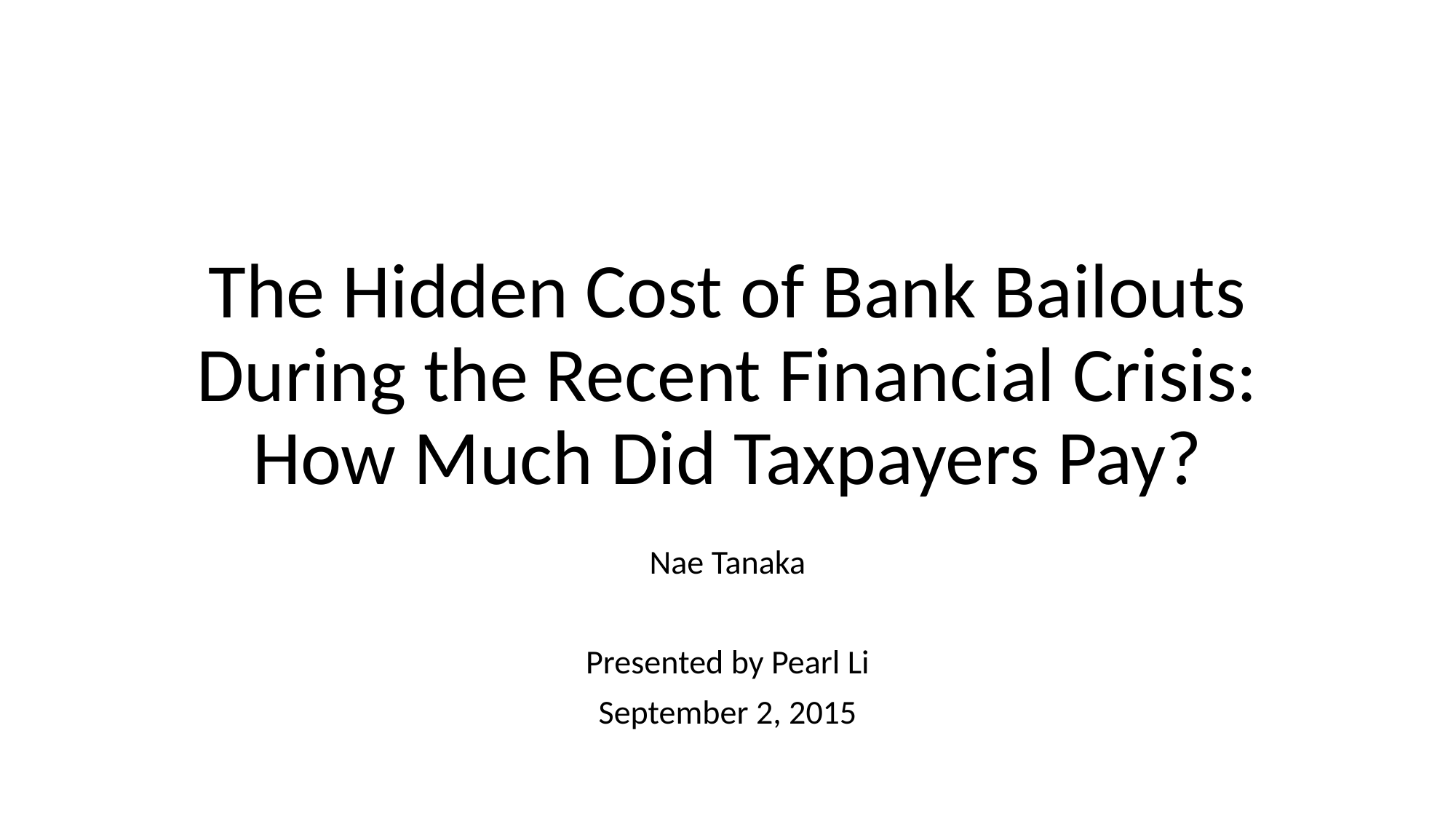

# The Hidden Cost of Bank Bailouts During the Recent Financial Crisis: How Much Did Taxpayers Pay?
Nae Tanaka

Presented by Pearl Li
September 2, 2015